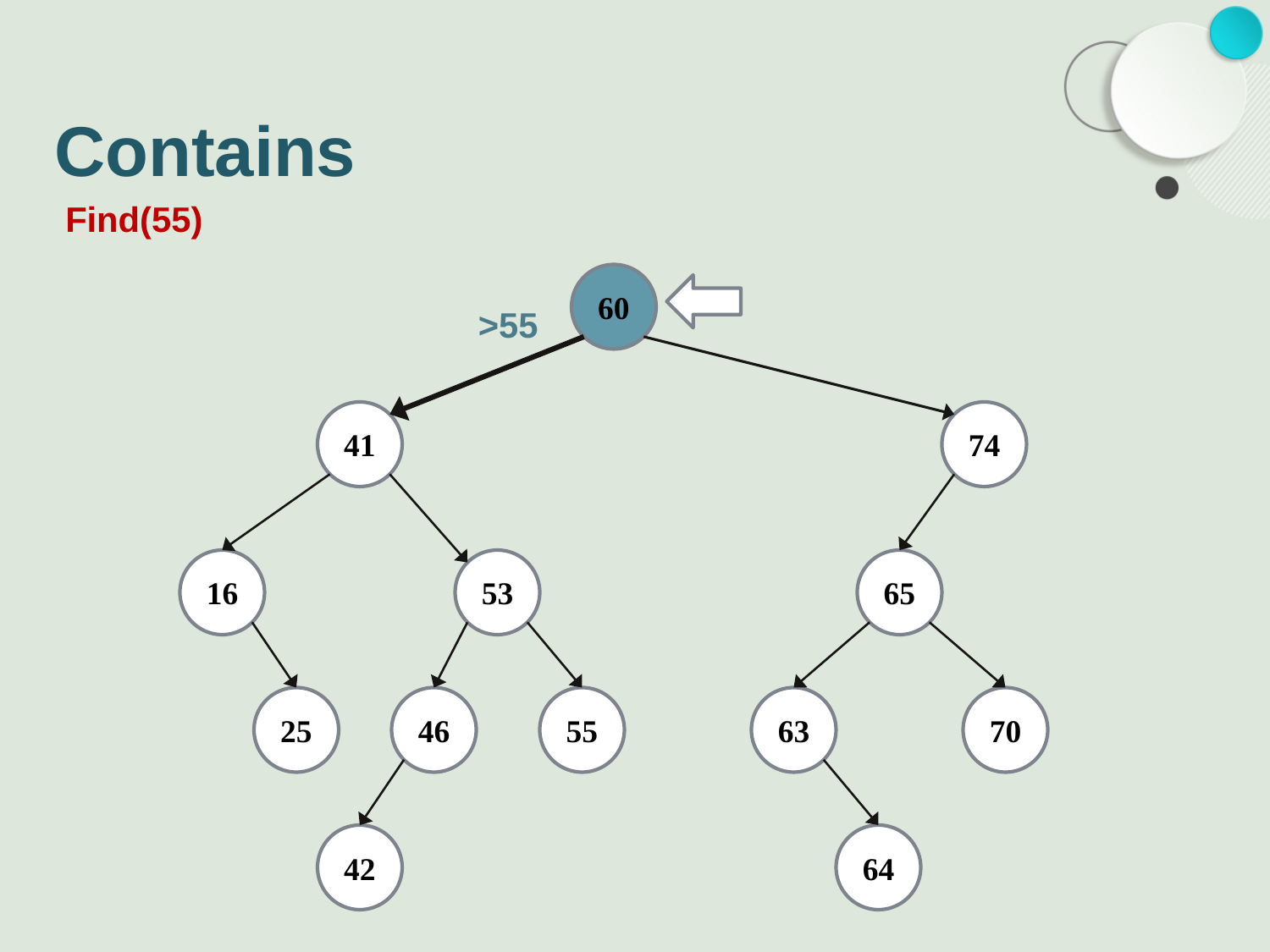

# Contains
Find(55)
60

>55
41
74
16
53
65
25
46
55
63
70
42
64